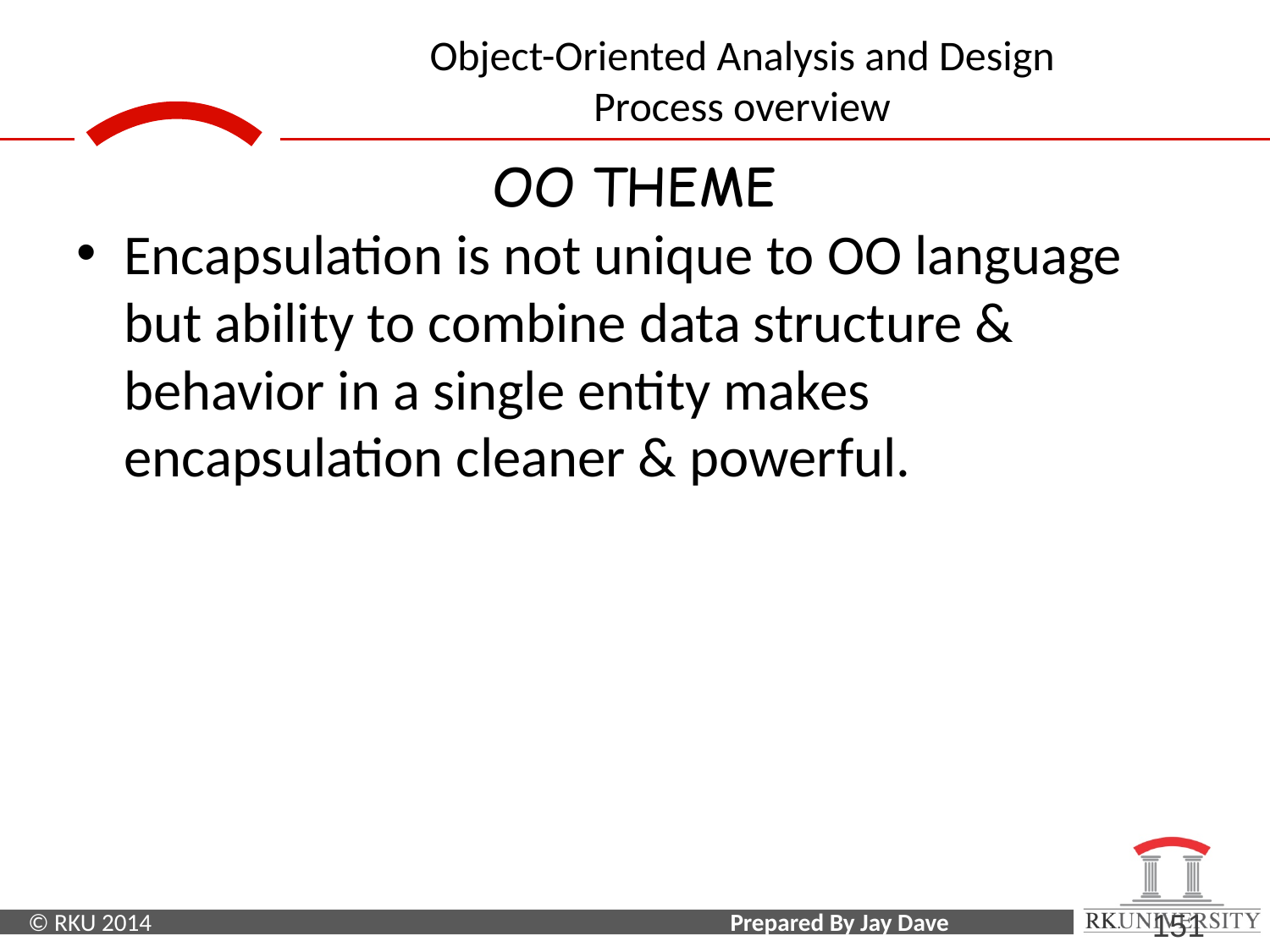

OO THEME
Encapsulation is not unique to OO language but ability to combine data structure & behavior in a single entity makes encapsulation cleaner & powerful.

151